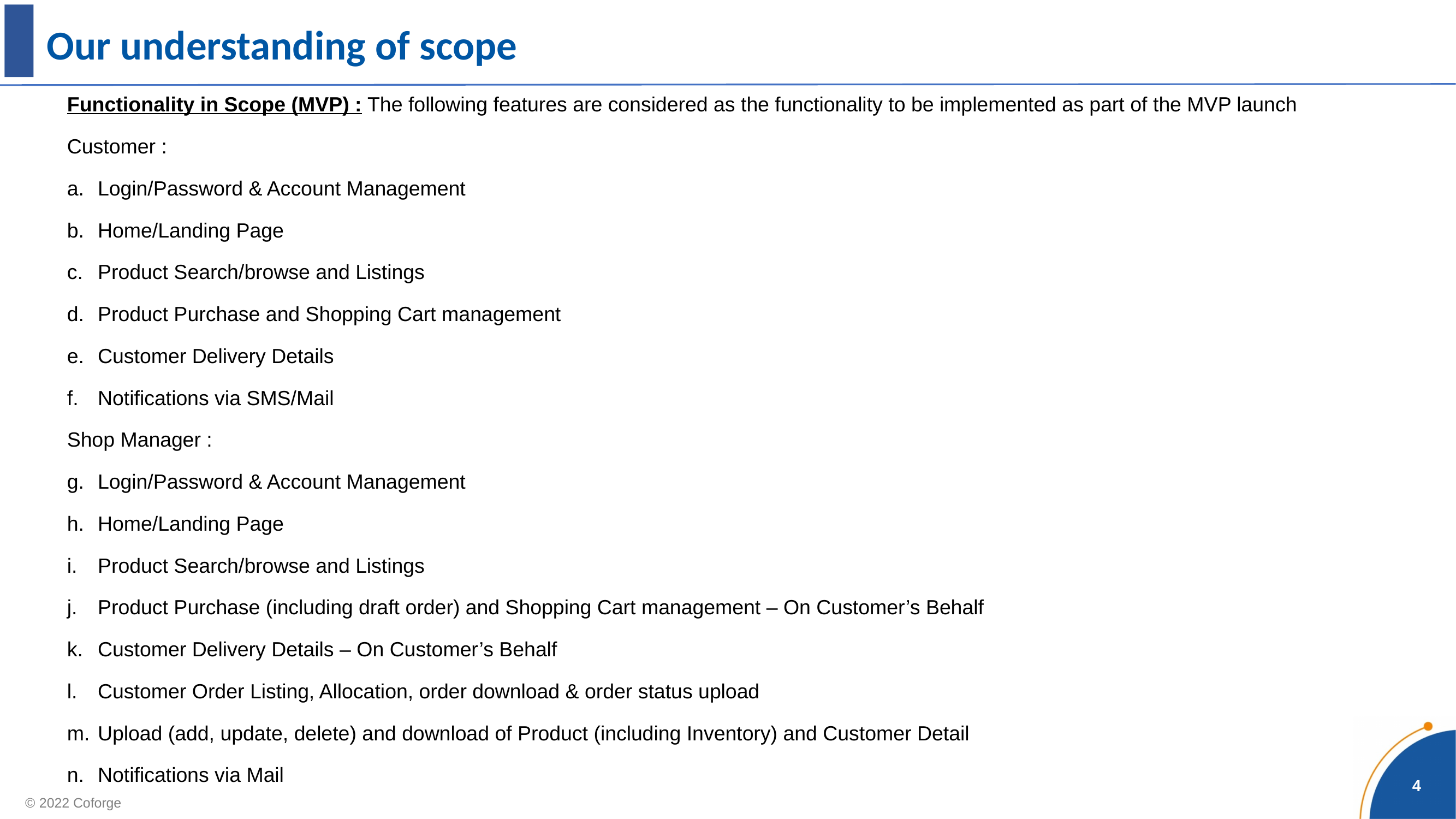

# Our understanding of scope
Functionality in Scope (MVP) : The following features are considered as the functionality to be implemented as part of the MVP launch
Customer :
Login/Password & Account Management
Home/Landing Page
Product Search/browse and Listings
Product Purchase and Shopping Cart management
Customer Delivery Details
Notifications via SMS/Mail
Shop Manager :
Login/Password & Account Management
Home/Landing Page
Product Search/browse and Listings
Product Purchase (including draft order) and Shopping Cart management – On Customer’s Behalf
Customer Delivery Details – On Customer’s Behalf
Customer Order Listing, Allocation, order download & order status upload
Upload (add, update, delete) and download of Product (including Inventory) and Customer Detail
Notifications via Mail